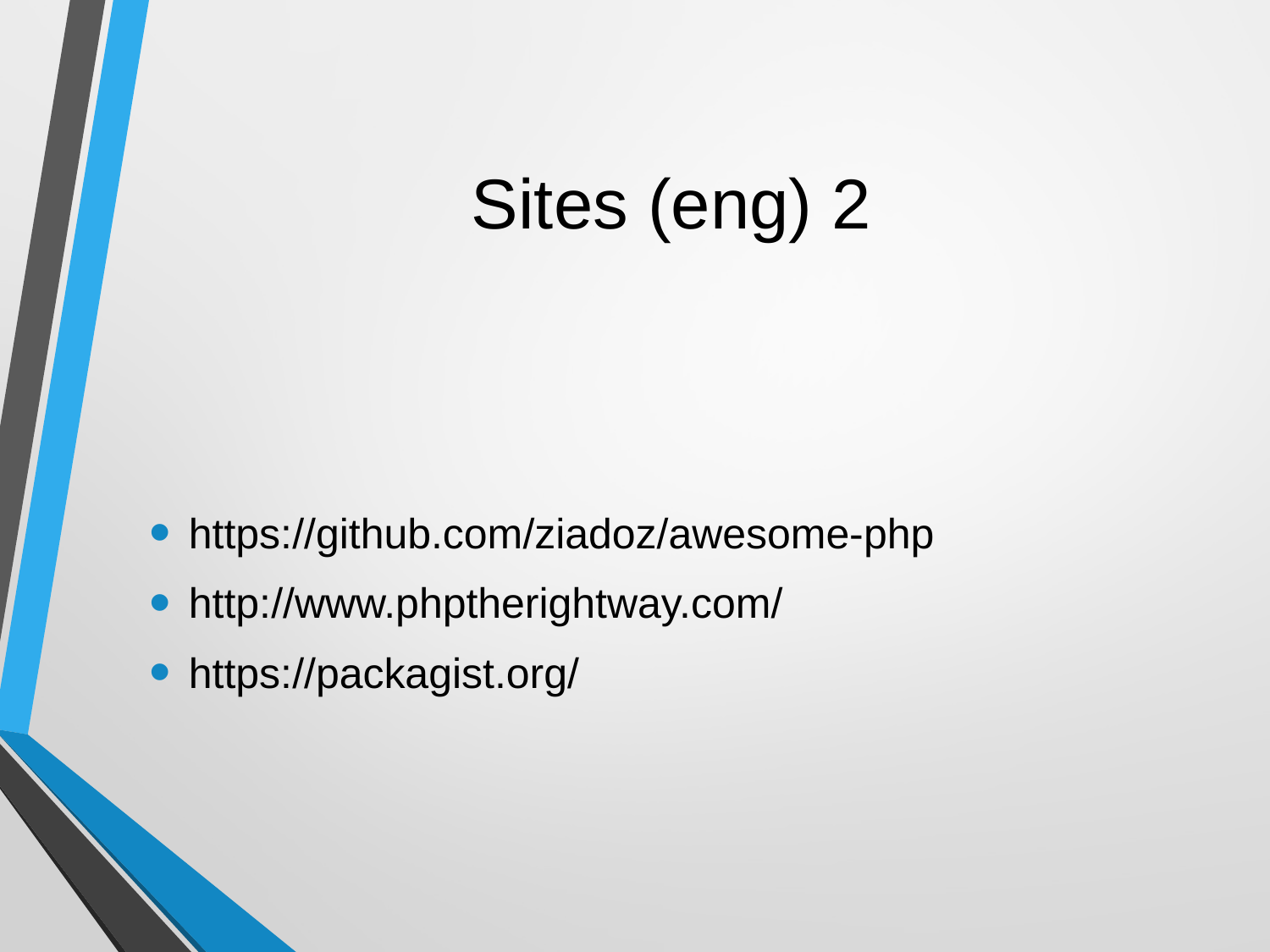

# Sites (eng) 2
https://github.com/ziadoz/awesome-php
http://www.phptherightway.com/
https://packagist.org/